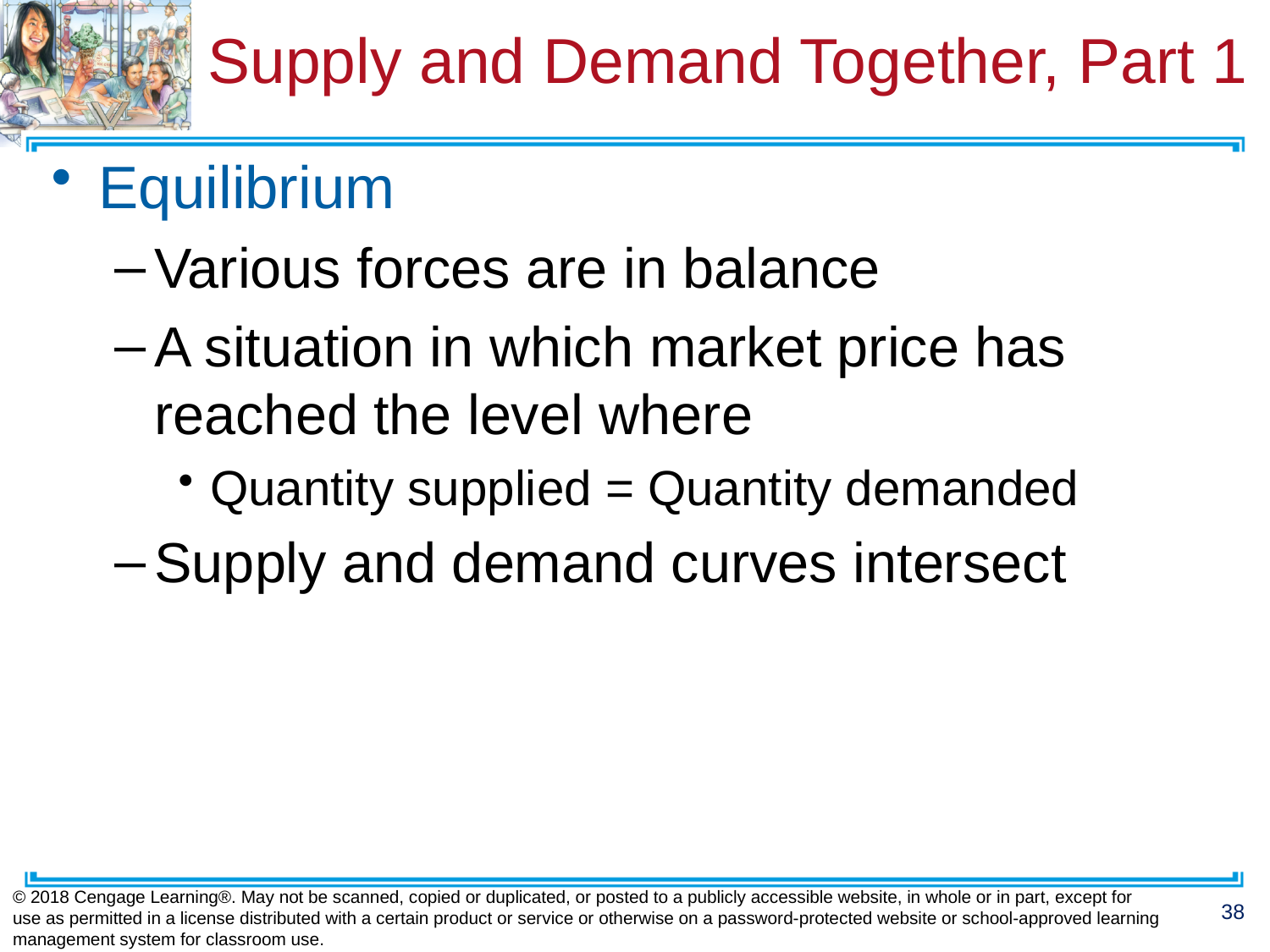

# Supply and Demand Together, Part 1
Equilibrium
Various forces are in balance
A situation in which market price has reached the level where
Quantity supplied = Quantity demanded
Supply and demand curves intersect
© 2018 Cengage Learning®. May not be scanned, copied or duplicated, or posted to a publicly accessible website, in whole or in part, except for use as permitted in a license distributed with a certain product or service or otherwise on a password-protected website or school-approved learning management system for classroom use.
38